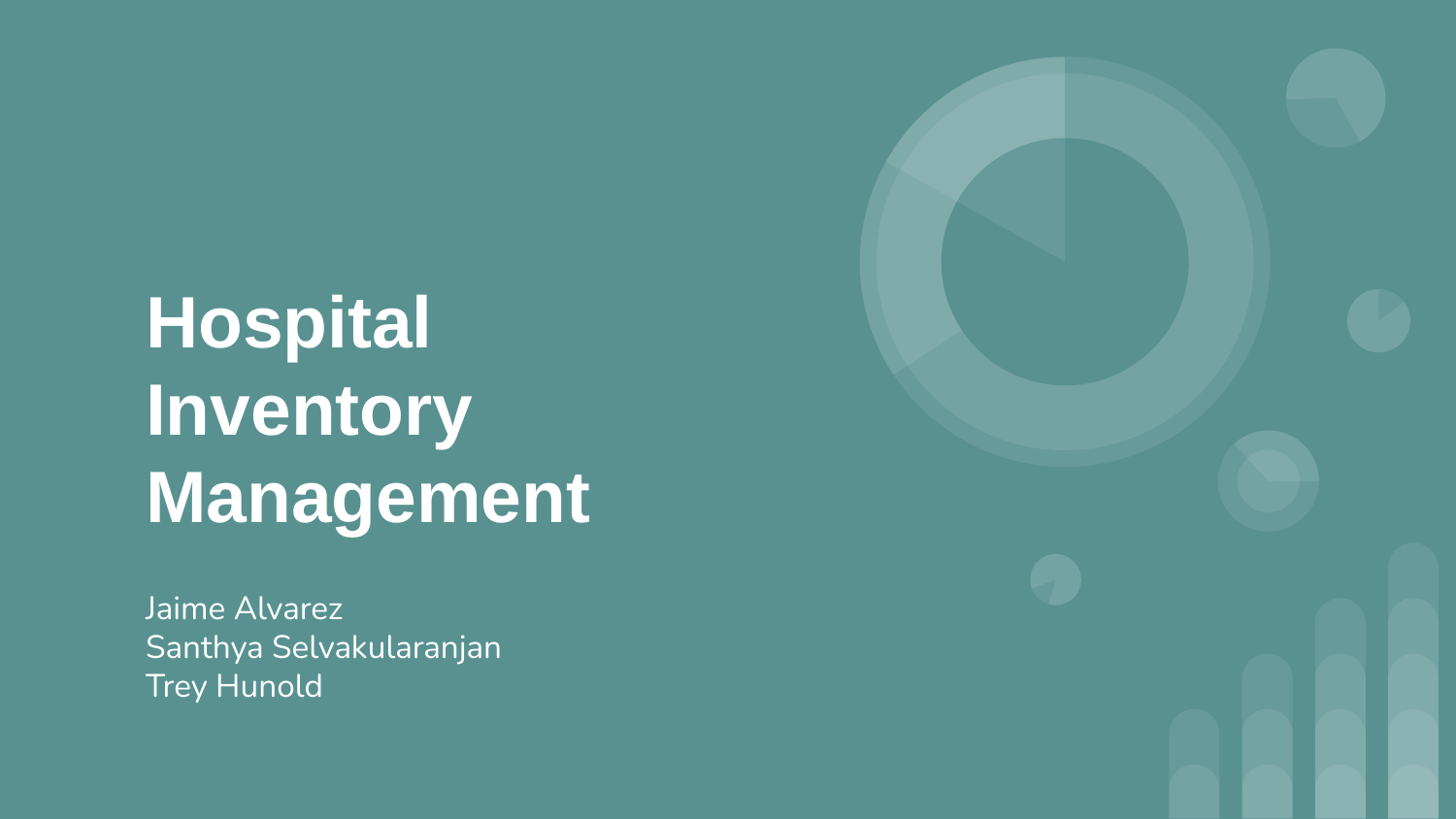

# Hospital
Inventory Management
Jaime Alvarez
Santhya Selvakularanjan
Trey Hunold